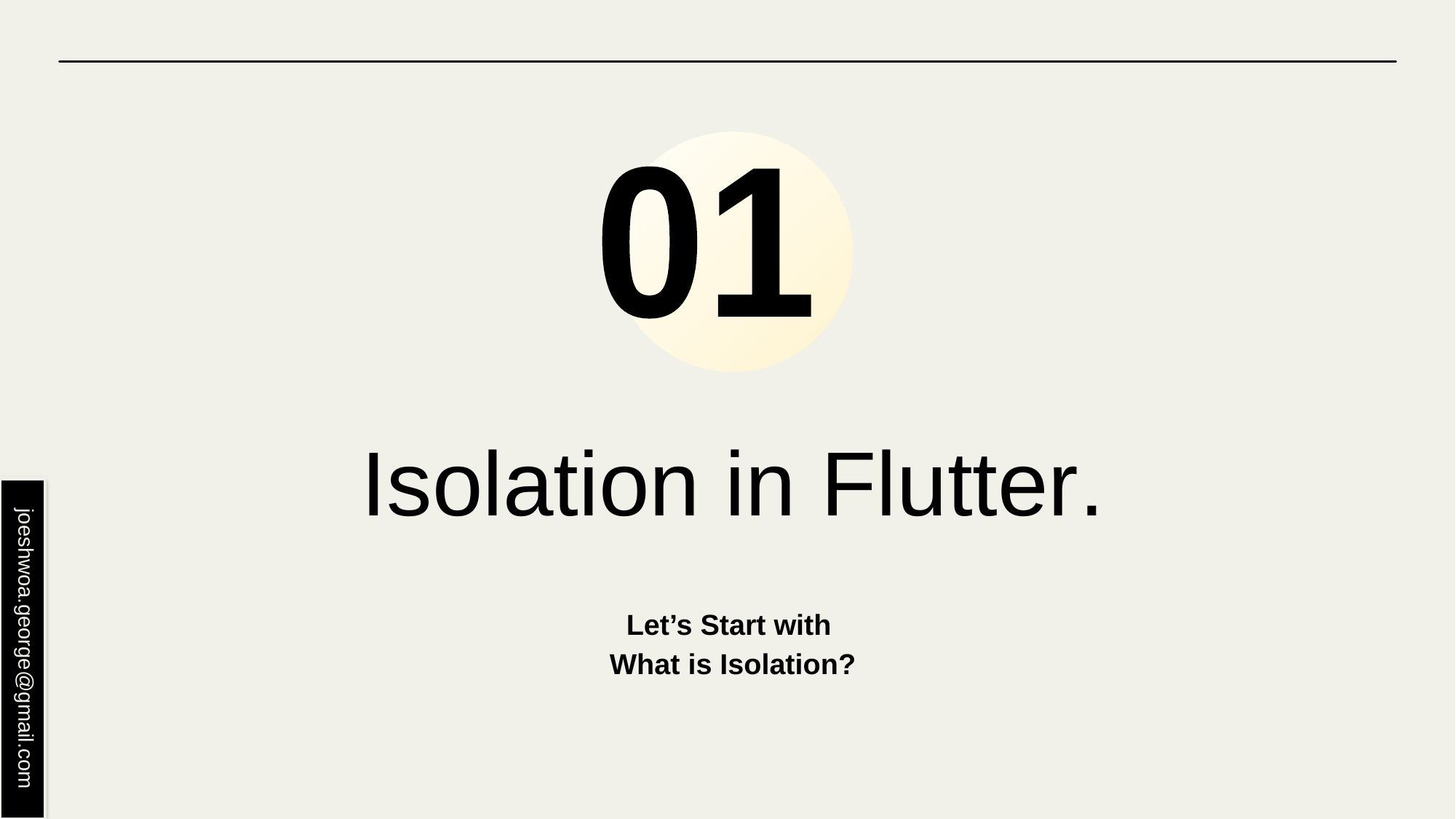

01
# Isolation in Flutter.
Let’s Start with
What is Isolation?
joeshwoa.george@gmail.com